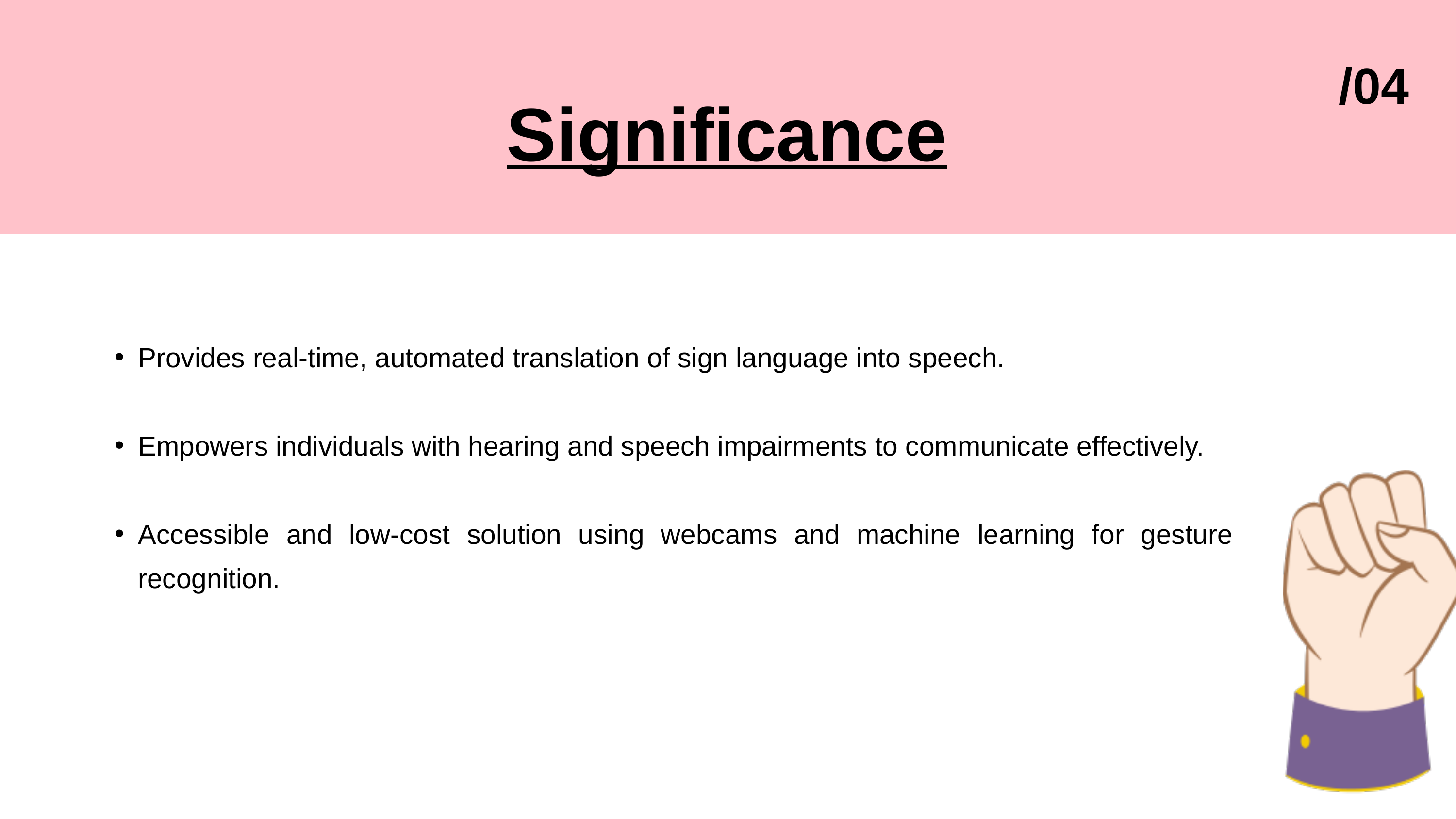

/04
Significance
Provides real-time, automated translation of sign language into speech.

Empowers individuals with hearing and speech impairments to communicate effectively.

Accessible and low-cost solution using webcams and machine learning for gesture recognition.